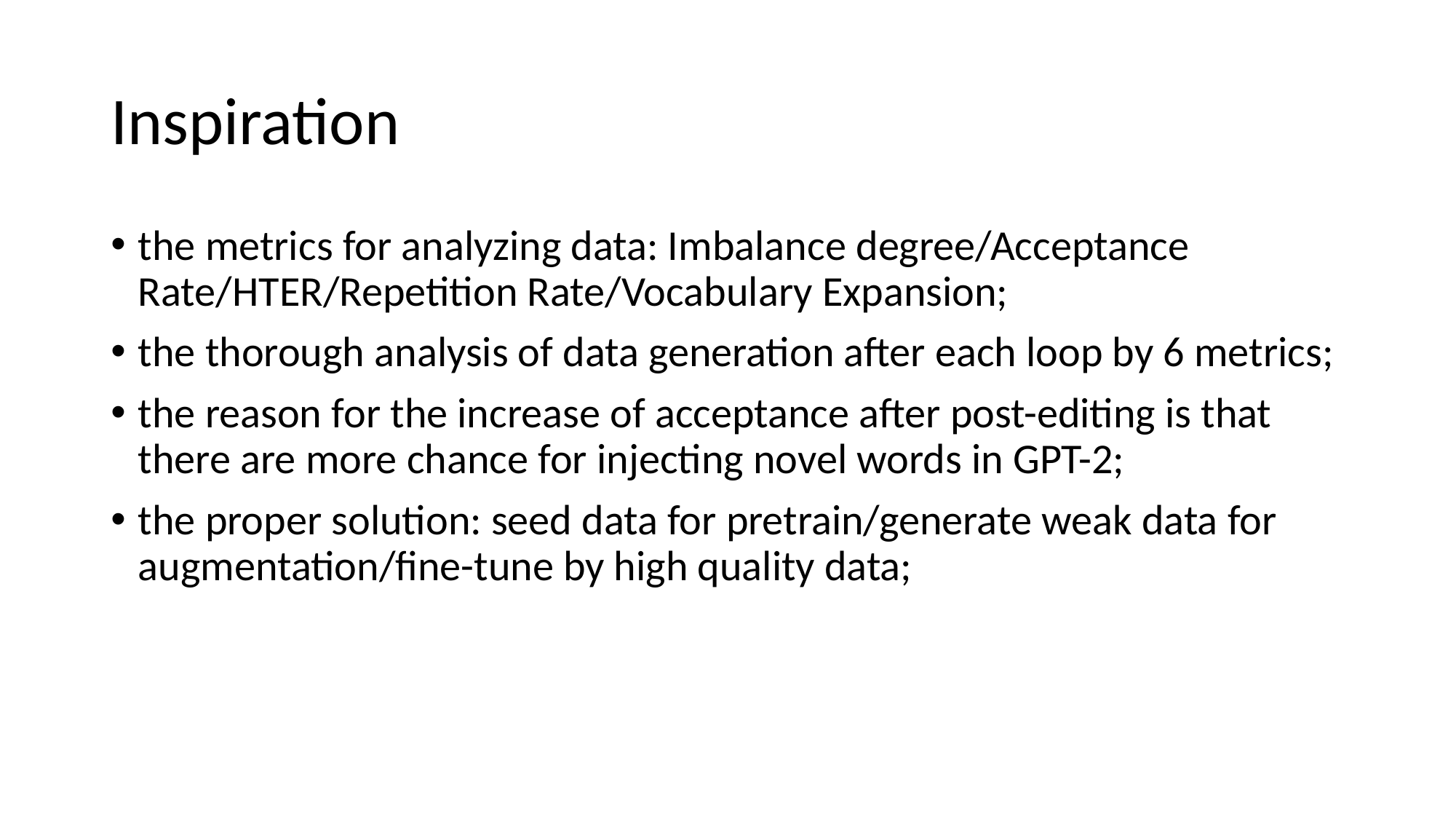

# Inspiration
the metrics for analyzing data: Imbalance degree/Acceptance Rate/HTER/Repetition Rate/Vocabulary Expansion;
the thorough analysis of data generation after each loop by 6 metrics;
the reason for the increase of acceptance after post-editing is that there are more chance for injecting novel words in GPT-2;
the proper solution: seed data for pretrain/generate weak data for augmentation/fine-tune by high quality data;